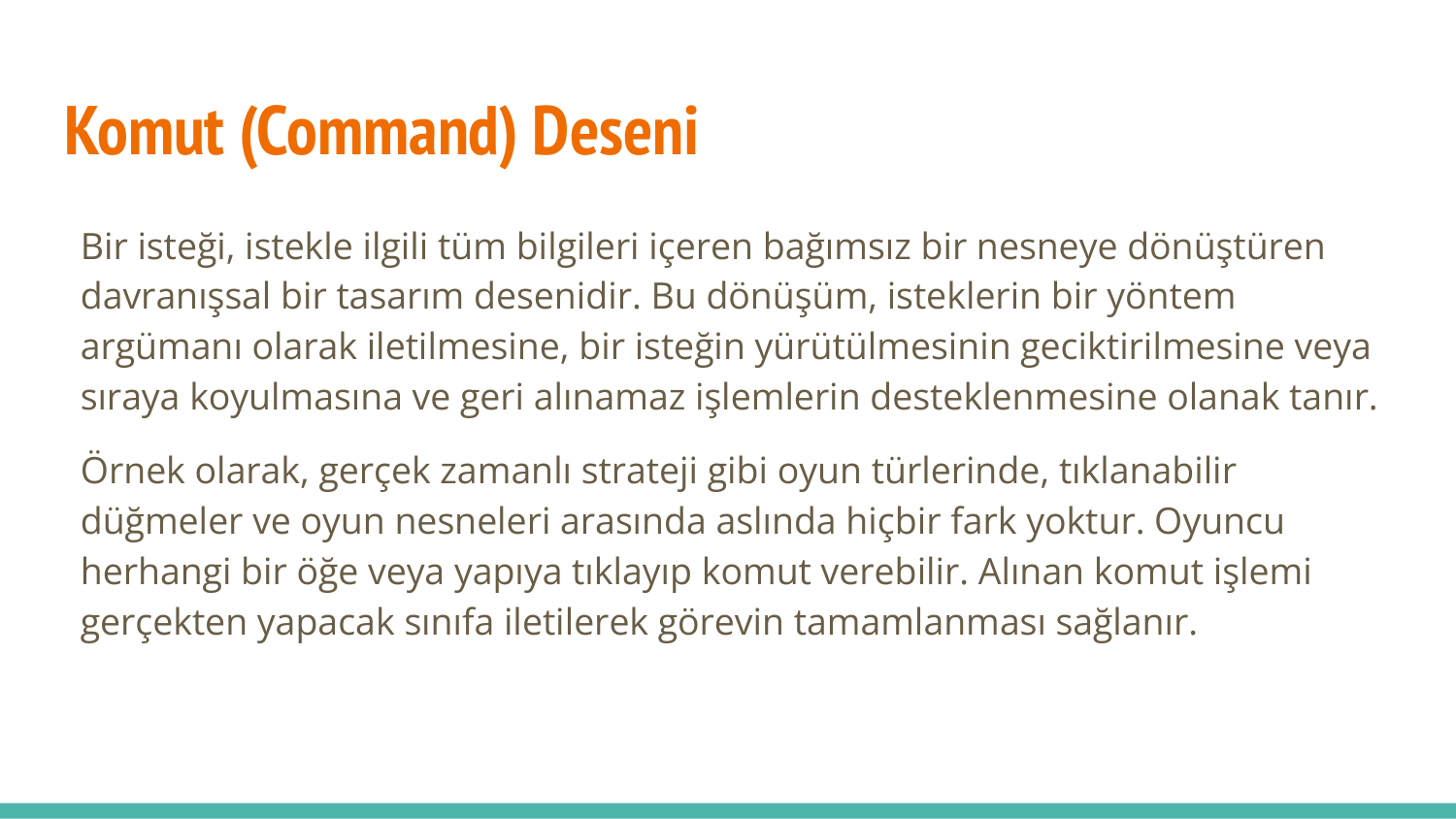

# Komut (Command) Deseni
Bir isteği, istekle ilgili tüm bilgileri içeren bağımsız bir nesneye dönüştüren davranışsal bir tasarım desenidir. Bu dönüşüm, isteklerin bir yöntem argümanı olarak iletilmesine, bir isteğin yürütülmesinin geciktirilmesine veya sıraya koyulmasına ve geri alınamaz işlemlerin desteklenmesine olanak tanır.
Örnek olarak, gerçek zamanlı strateji gibi oyun türlerinde, tıklanabilir düğmeler ve oyun nesneleri arasında aslında hiçbir fark yoktur. Oyuncu herhangi bir öğe veya yapıya tıklayıp komut verebilir. Alınan komut işlemi gerçekten yapacak sınıfa iletilerek görevin tamamlanması sağlanır.